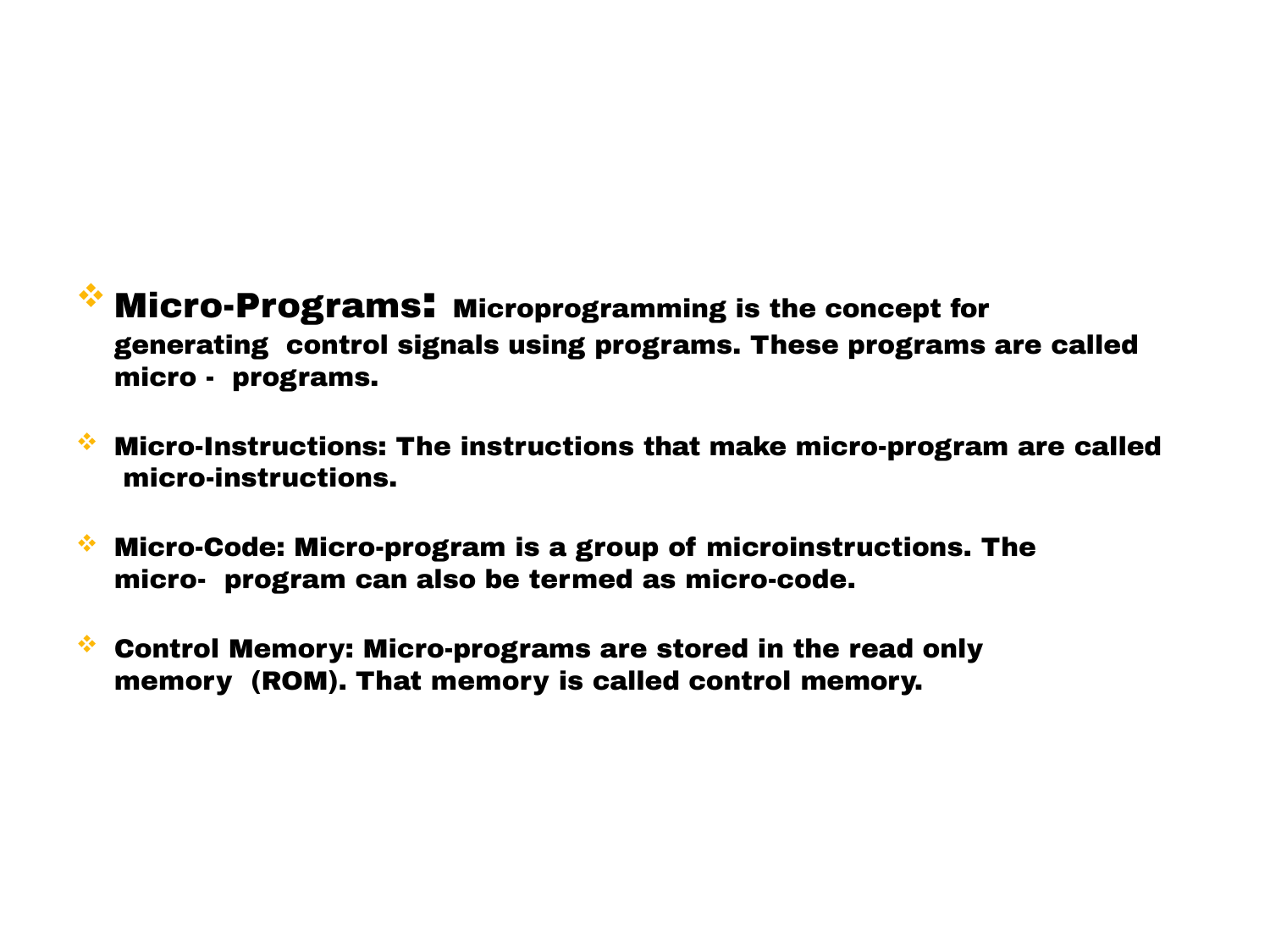

Micro-Programs: Microprogramming is the concept for generating  control signals using programs. These programs are called micro -  programs.

Micro-Instructions: The instructions that make micro-program are called  micro-instructions.

Micro-Code: Micro-program is a group of microinstructions. The micro-  program can also be termed as micro-code.

Control Memory: Micro-programs are stored in the read only memory  (ROM). That memory is called control memory.